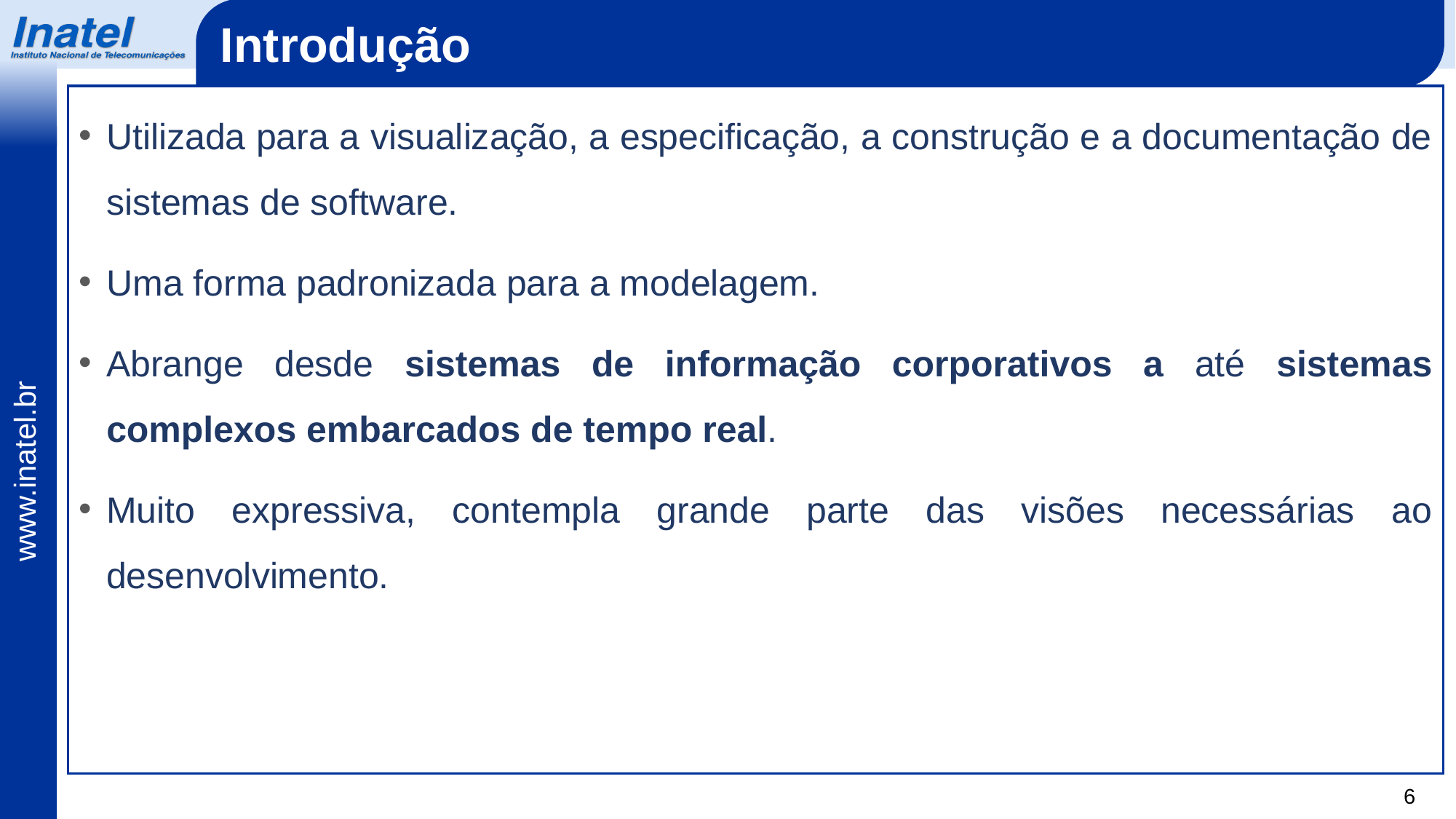

Introdução
Utilizada para a visualização, a especificação, a construção e a documentação de sistemas de software.
Uma forma padronizada para a modelagem.
Abrange desde sistemas de informação corporativos a até sistemas complexos embarcados de tempo real.
Muito expressiva, contempla grande parte das visões necessárias ao desenvolvimento.